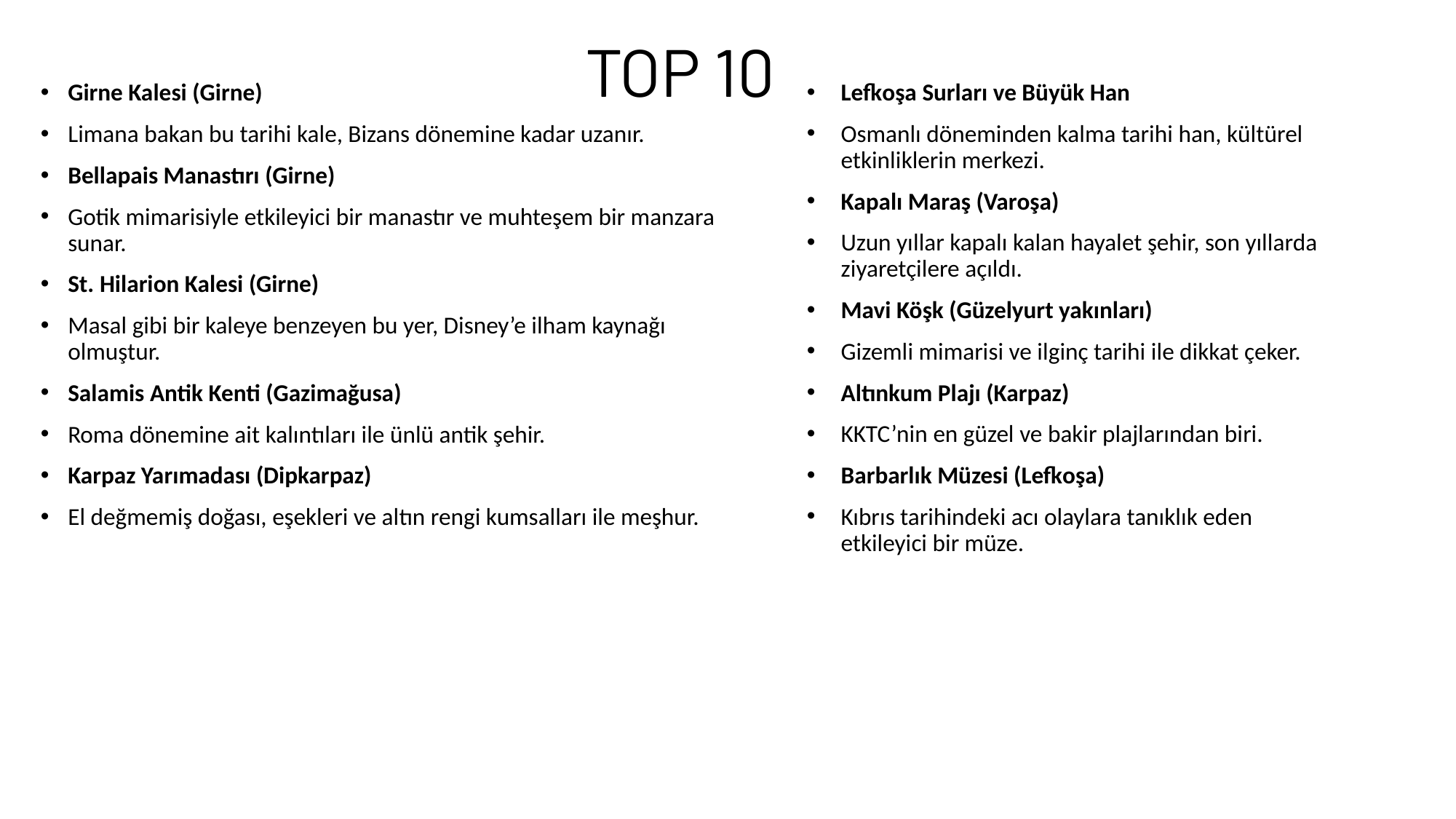

# TOP 10
Lefkoşa Surları ve Büyük Han
Osmanlı döneminden kalma tarihi han, kültürel etkinliklerin merkezi.
Kapalı Maraş (Varoşa)
Uzun yıllar kapalı kalan hayalet şehir, son yıllarda ziyaretçilere açıldı.
Mavi Köşk (Güzelyurt yakınları)
Gizemli mimarisi ve ilginç tarihi ile dikkat çeker.
Altınkum Plajı (Karpaz)
KKTC’nin en güzel ve bakir plajlarından biri.
Barbarlık Müzesi (Lefkoşa)
Kıbrıs tarihindeki acı olaylara tanıklık eden etkileyici bir müze.

Girne Kalesi (Girne)
Limana bakan bu tarihi kale, Bizans dönemine kadar uzanır.
Bellapais Manastırı (Girne)
Gotik mimarisiyle etkileyici bir manastır ve muhteşem bir manzara sunar.
St. Hilarion Kalesi (Girne)
Masal gibi bir kaleye benzeyen bu yer, Disney’e ilham kaynağı olmuştur.
Salamis Antik Kenti (Gazimağusa)
Roma dönemine ait kalıntıları ile ünlü antik şehir.
Karpaz Yarımadası (Dipkarpaz)
El değmemiş doğası, eşekleri ve altın rengi kumsalları ile meşhur.